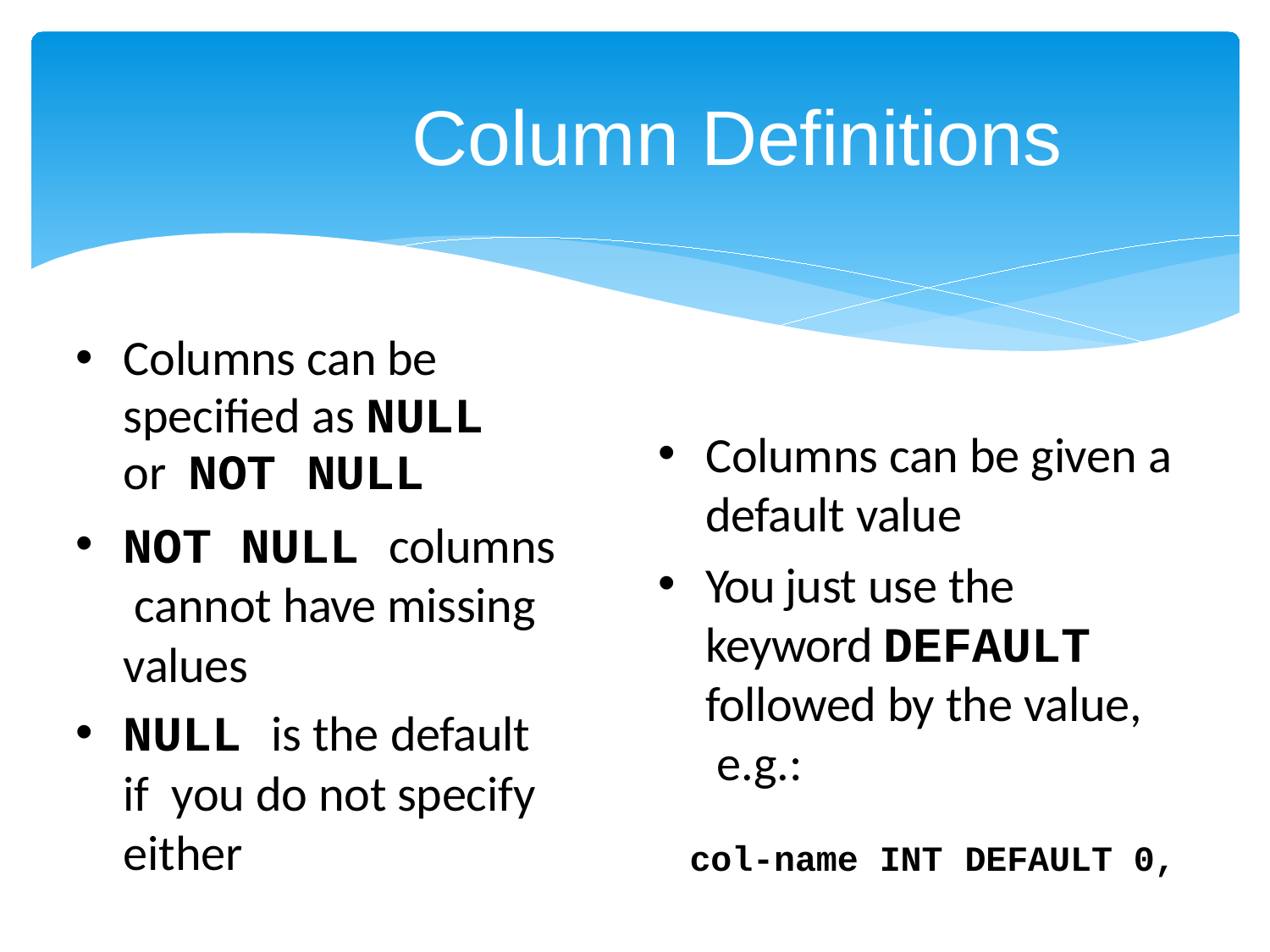

# Column Definitions
Columns can be  specified as NULL or  NOT NULL
NOT NULL columns  cannot have missing  values
NULL is the default if  you do not specify  either
Columns can be given a
default value
You just use the  keyword DEFAULT  followed by the value,  e.g.:
col-name INT
DEFAULT 0,